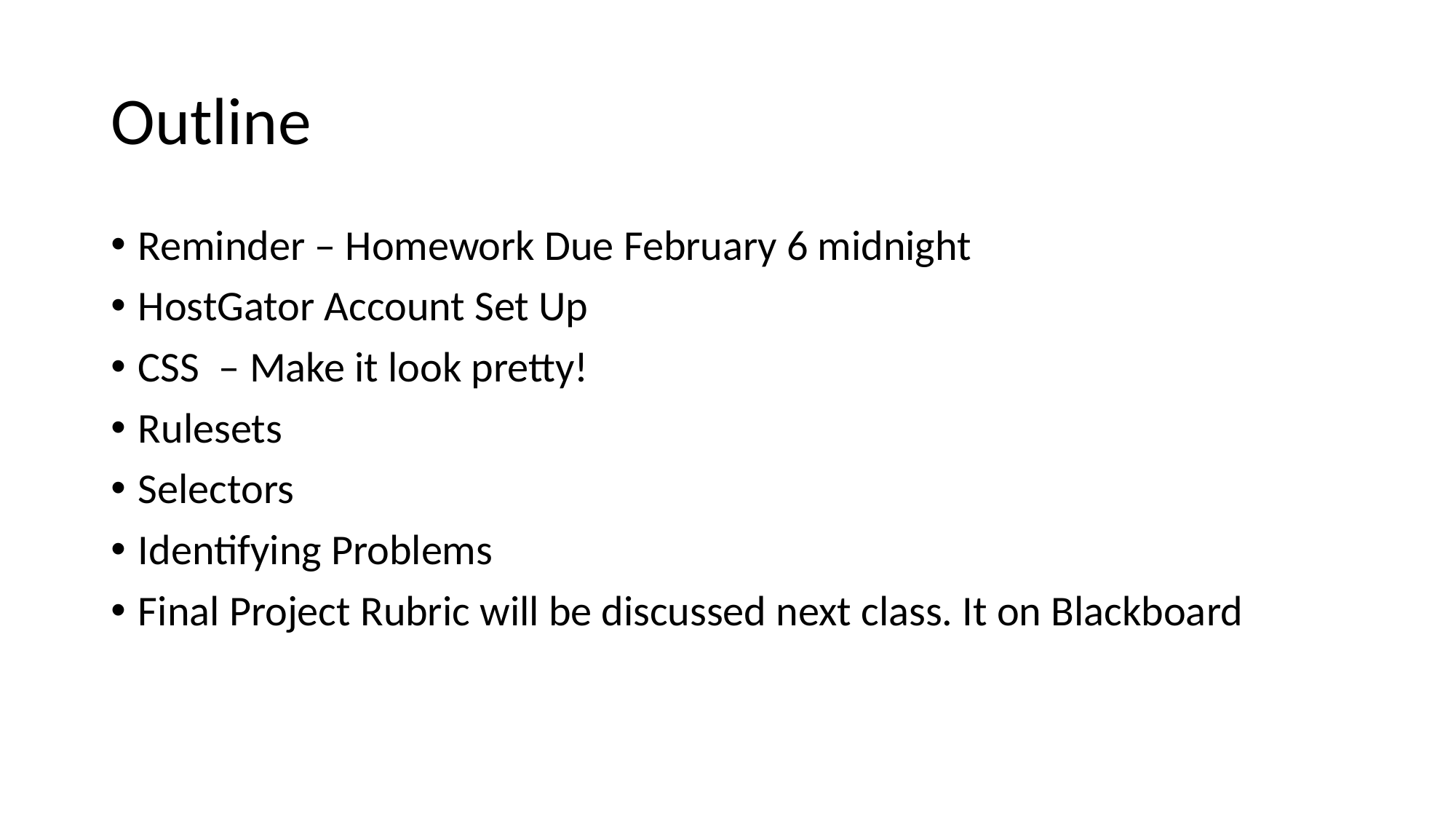

# Outline
Reminder – Homework Due February 6 midnight
HostGator Account Set Up
CSS  – Make it look pretty!
Rulesets
Selectors
Identifying Problems
Final Project Rubric will be discussed next class. It on Blackboard